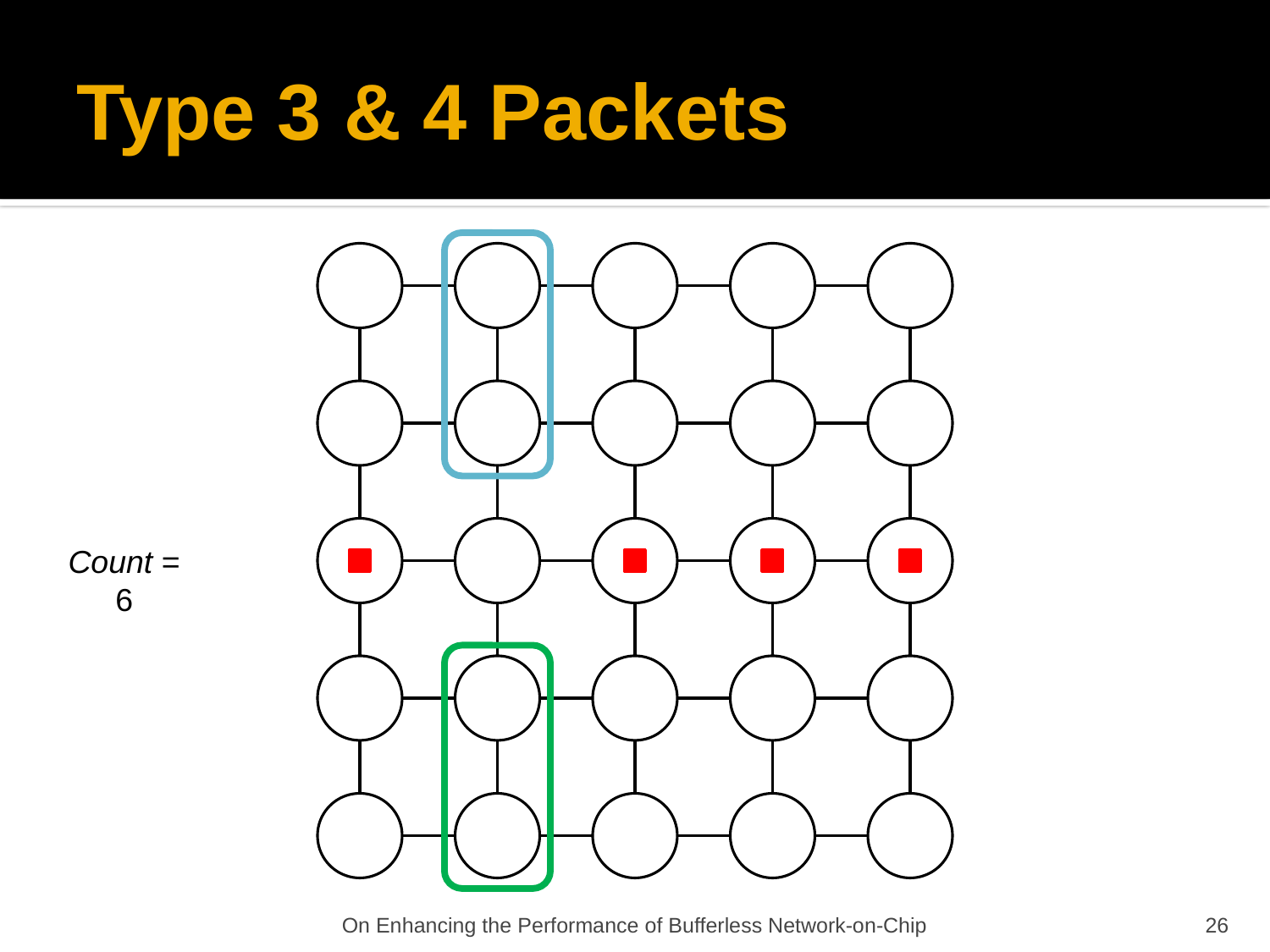

# Type 3 & 4 Packets

A
W
B
C
D
Count = 6

On Enhancing the Performance of Bufferless Network-on-Chip
26